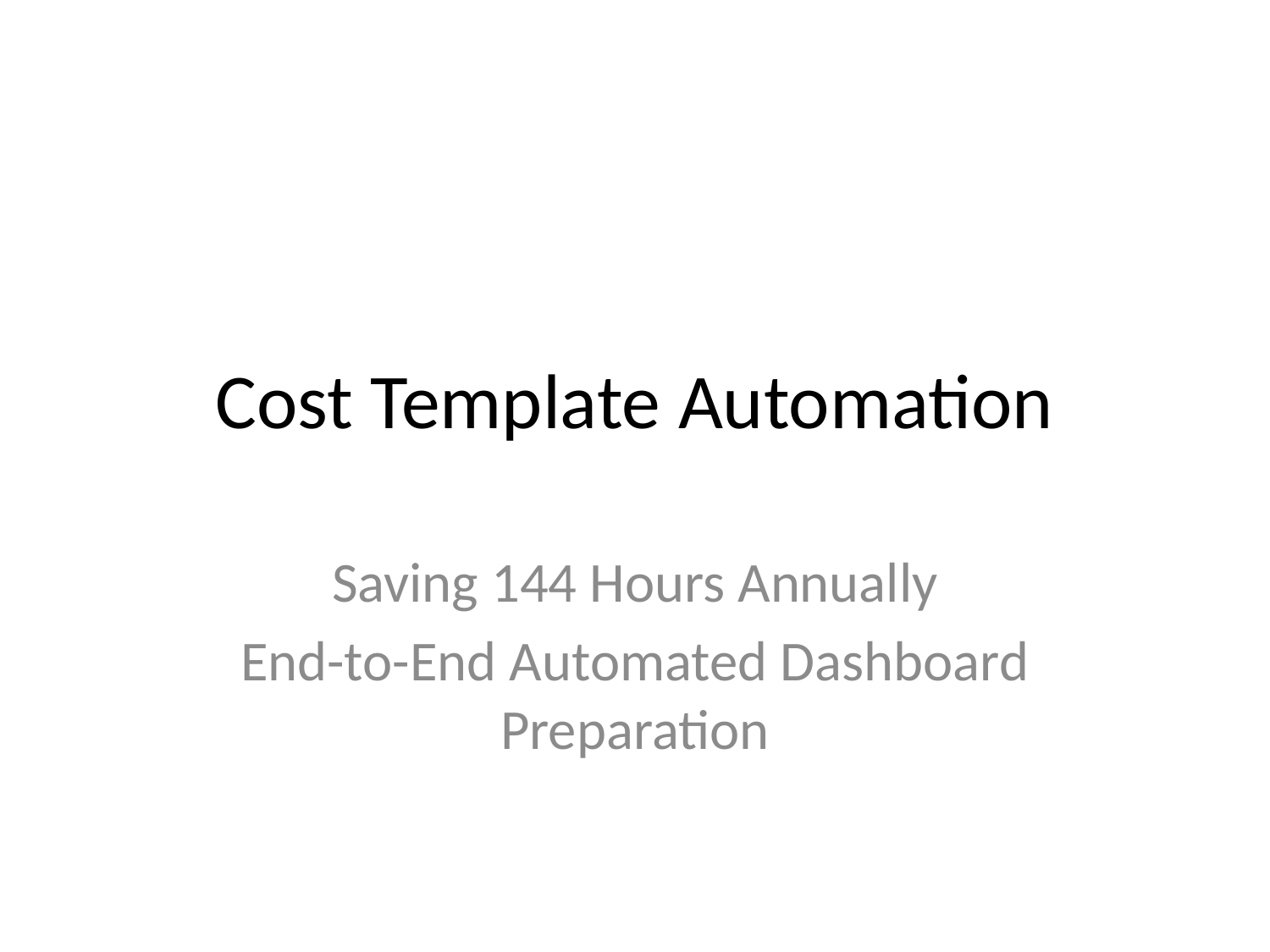

# Cost Template Automation
Saving 144 Hours Annually
End-to-End Automated Dashboard Preparation